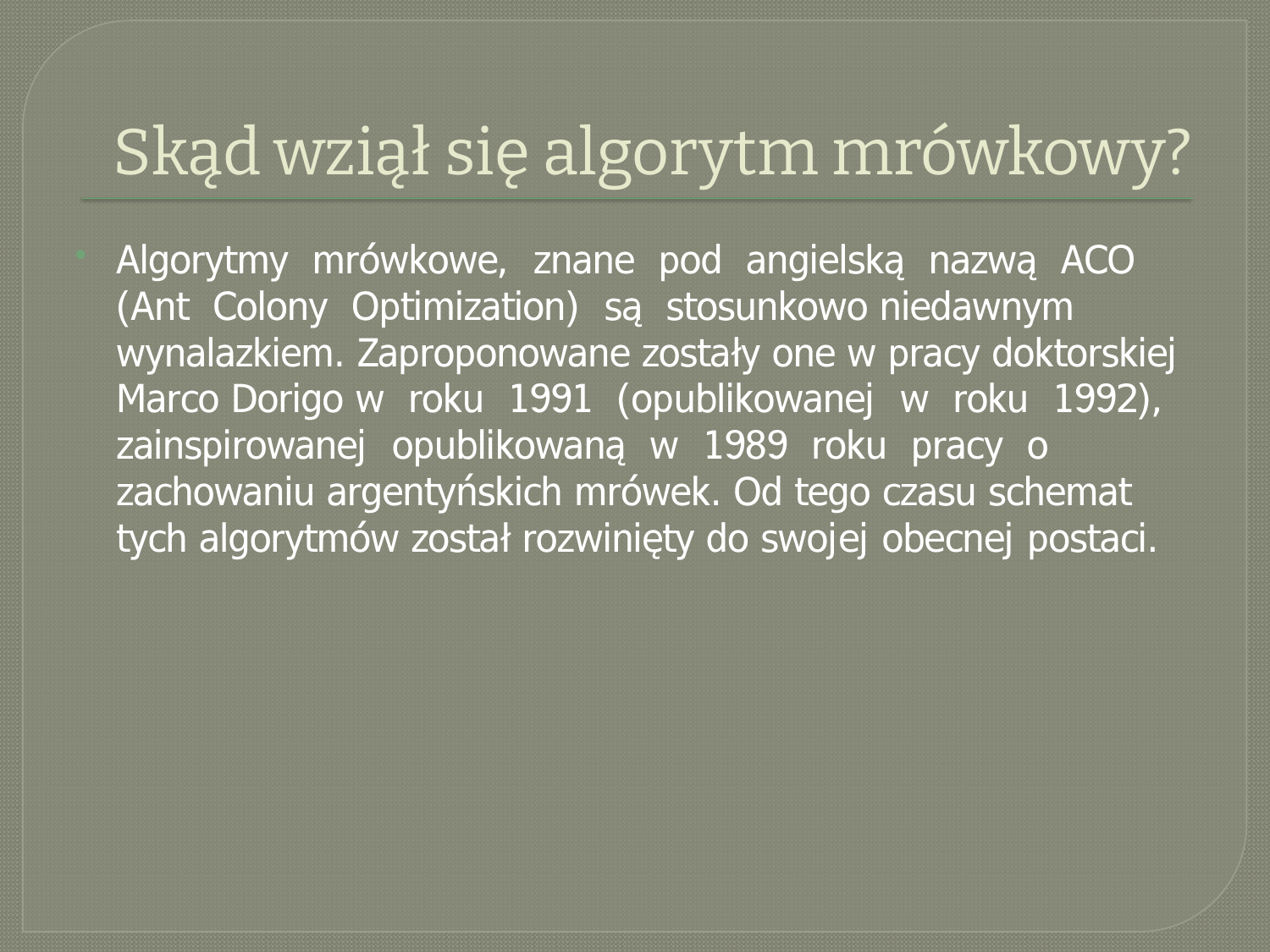

# Skąd wziął się algorytm mrówkowy?
Algorytmy  mrówkowe,  znane  pod  angielską  nazwą  ACO  (Ant  Colony  Optimization)  są  stosunkowo niedawnym wynalazkiem. Zaproponowane zostały one w pracy doktorskiej Marco Dorigo w  roku  1991  (opublikowanej  w  roku  1992),  zainspirowanej  opublikowaną  w  1989  roku  pracy  o zachowaniu argentyńskich mrówek. Od tego czasu schemat tych algorytmów został rozwinięty do swojej obecnej postaci.